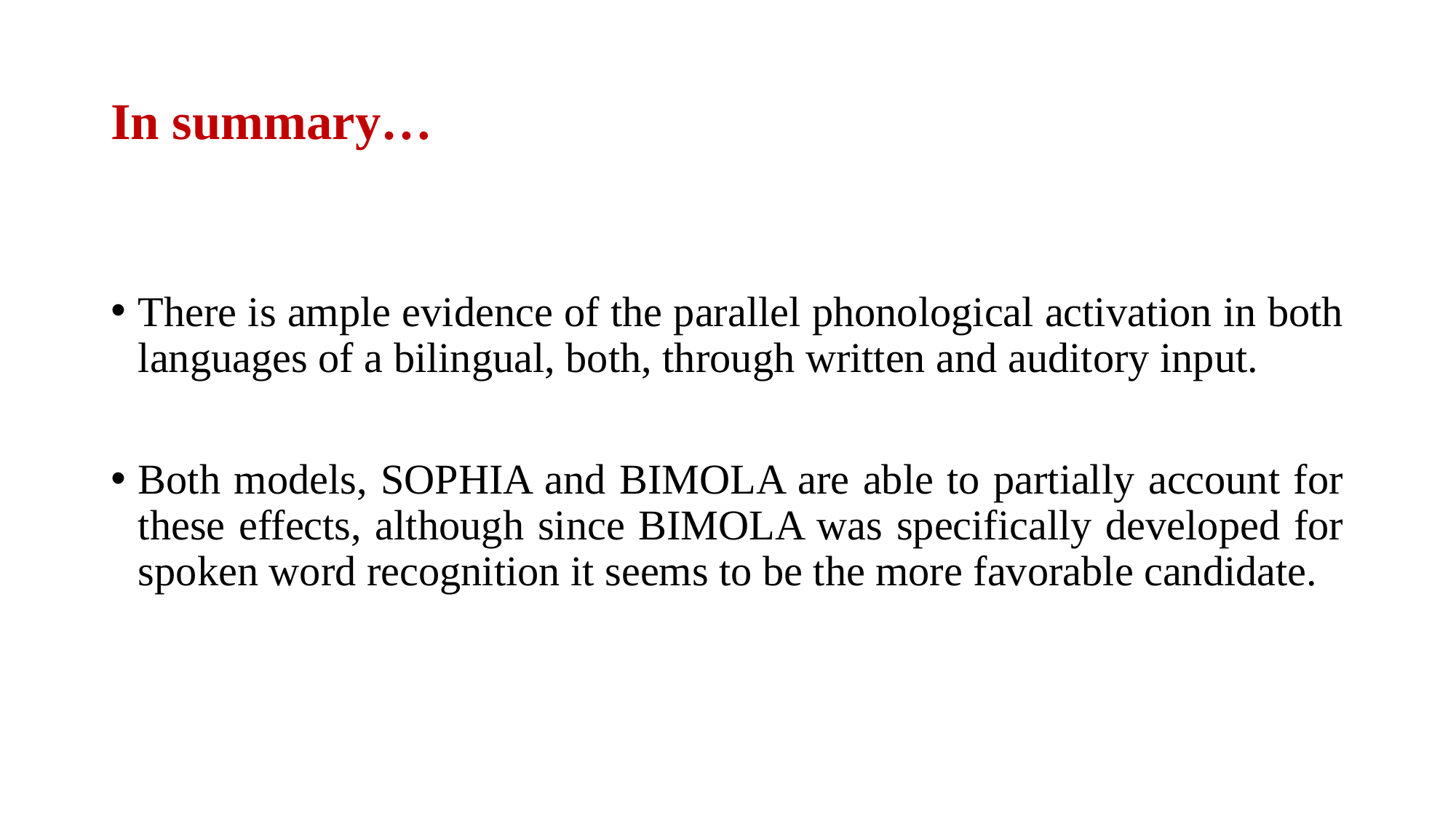

# In summary…

There is ample evidence of the parallel phonological activation in both languages of a bilingual, both, through written and auditory input.

Both models, SOPHIA and BIMOLA are able to partially account for these effects, although since BIMOLA was specifically developed for spoken word recognition it seems to be the more favorable candidate.